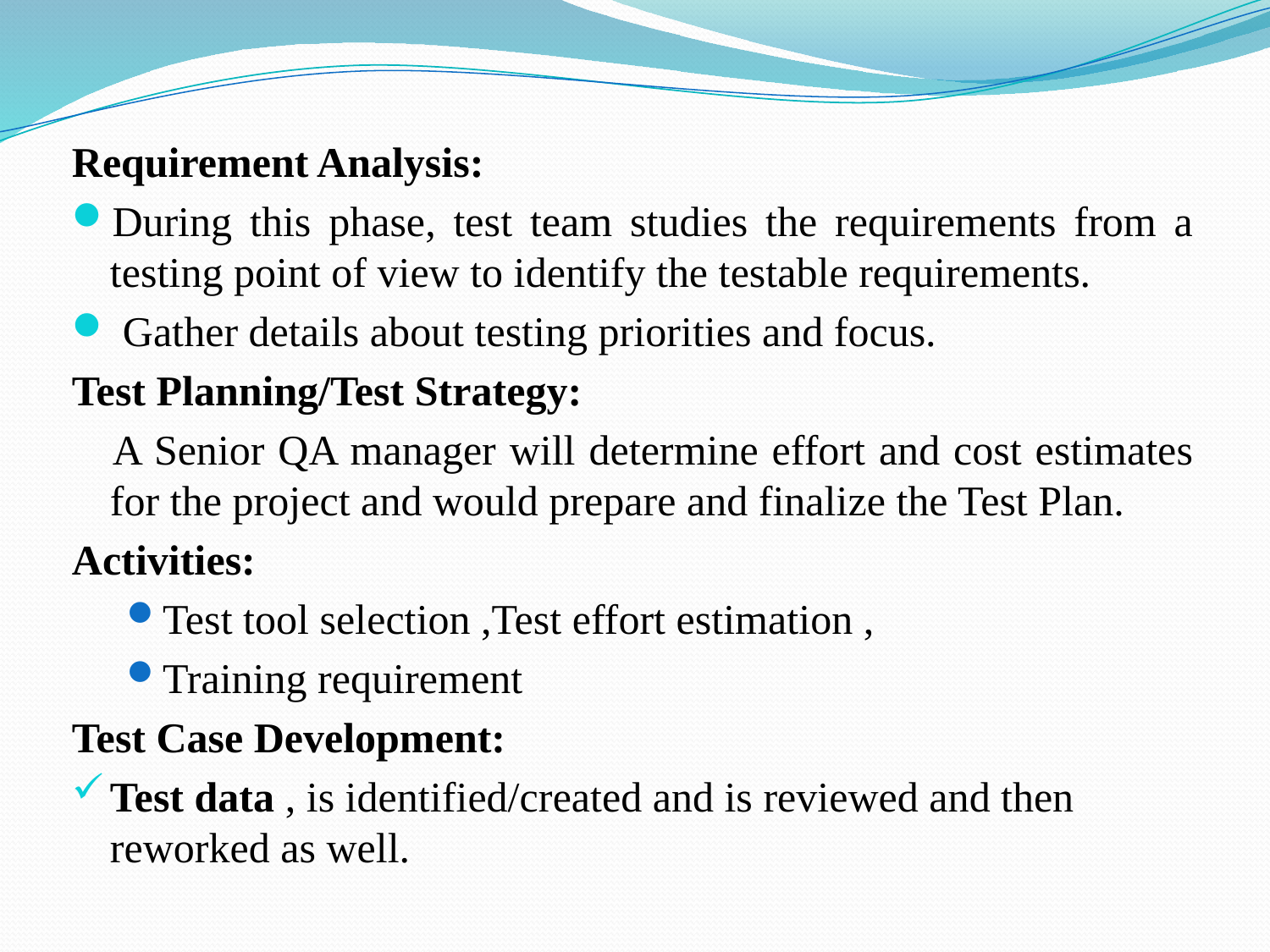

Requirement Analysis:
During this phase, test team studies the requirements from a testing point of view to identify the testable requirements.
 Gather details about testing priorities and focus.
Test Planning/Test Strategy:
   A Senior QA manager will determine effort and cost estimates for the project and would prepare and finalize the Test Plan.
Activities:
Test tool selection ,Test effort estimation ,
Training requirement
Test Case Development:
Test data , is identified/created and is reviewed and then reworked as well.